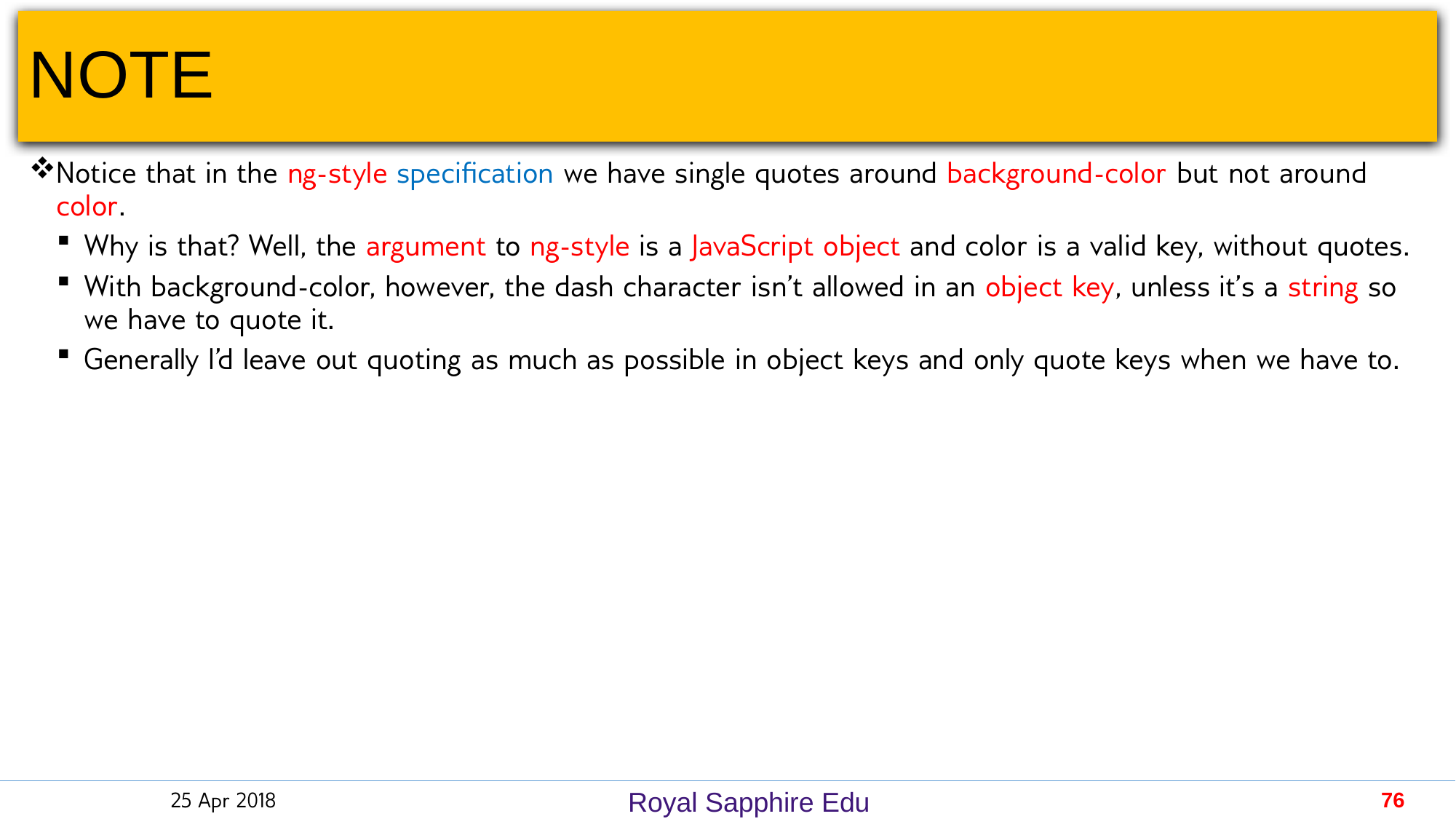

# NOTE
Notice that in the ng-style specification we have single quotes around background-color but not around color.
Why is that? Well, the argument to ng-style is a JavaScript object and color is a valid key, without quotes.
With background-color, however, the dash character isn’t allowed in an object key, unless it’s a string so we have to quote it.
Generally I’d leave out quoting as much as possible in object keys and only quote keys when we have to.
25 Apr 2018
76